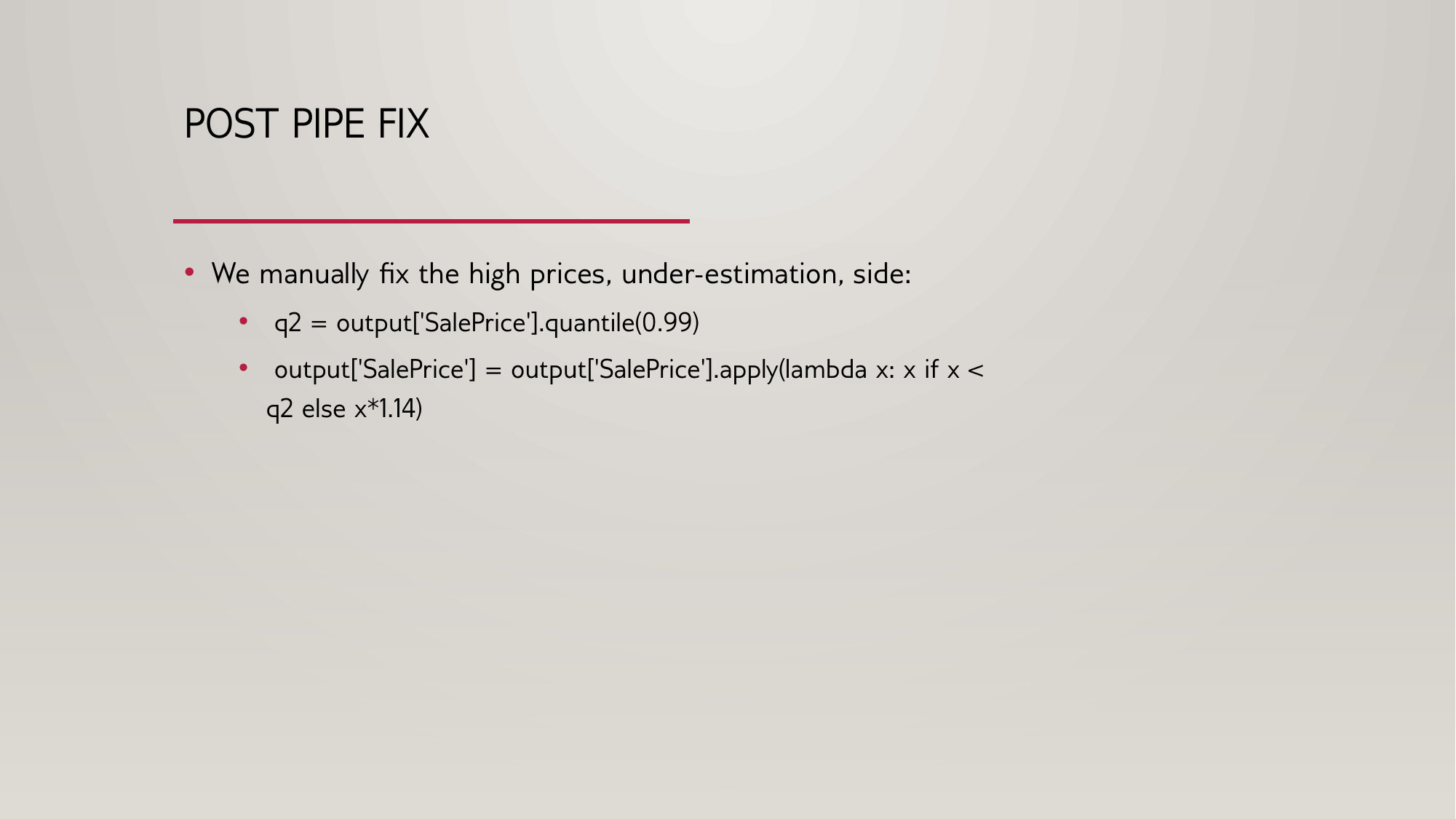

# Post Pipe Fix
We manually fix the high prices, under-estimation, side:
 q2 = output['SalePrice'].quantile(0.99)
 output['SalePrice'] = output['SalePrice'].apply(lambda x: x if x < q2 else x*1.14)